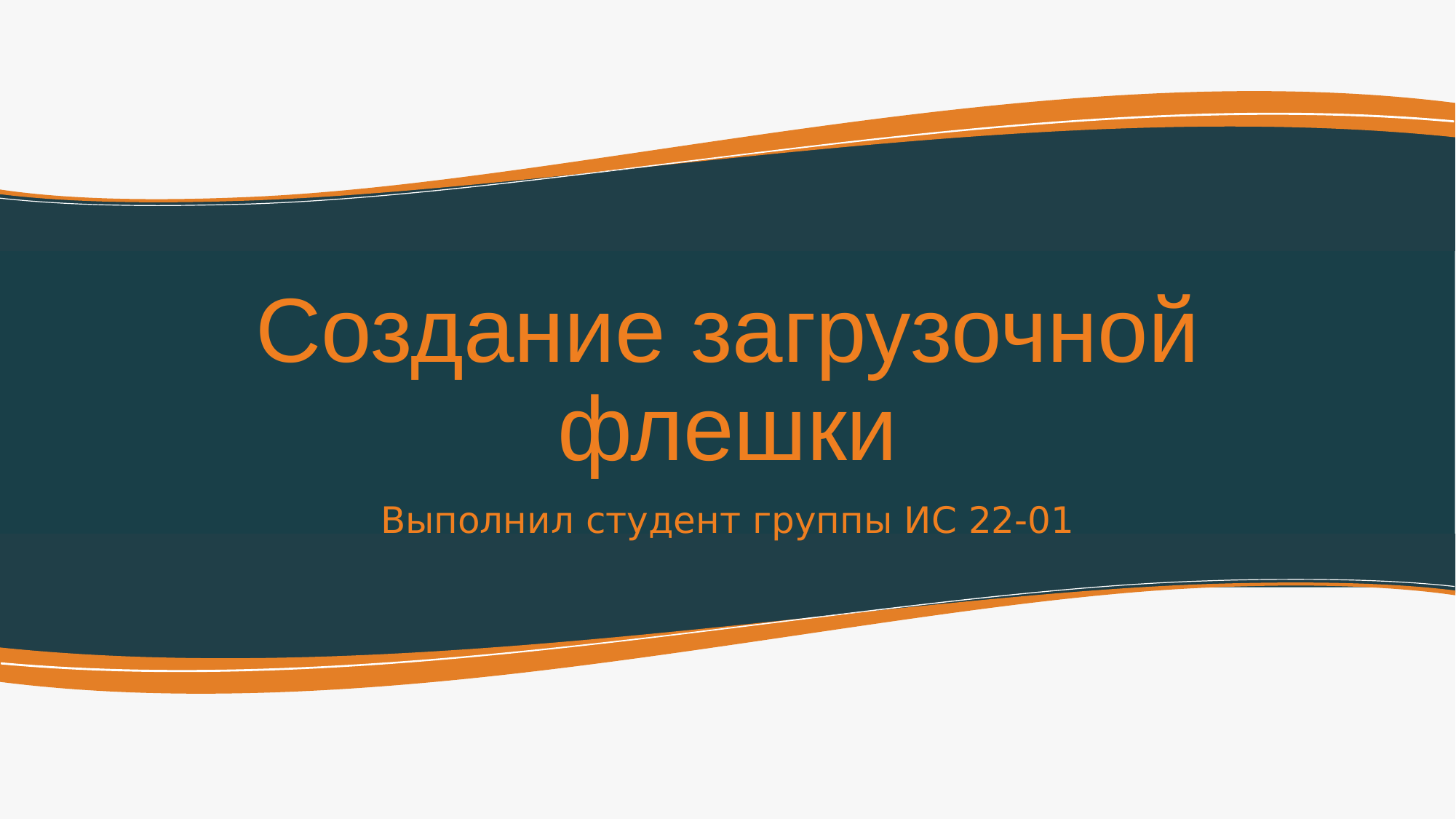

# Создание загрузочной флешки
Выполнил студент группы ИС 22-01